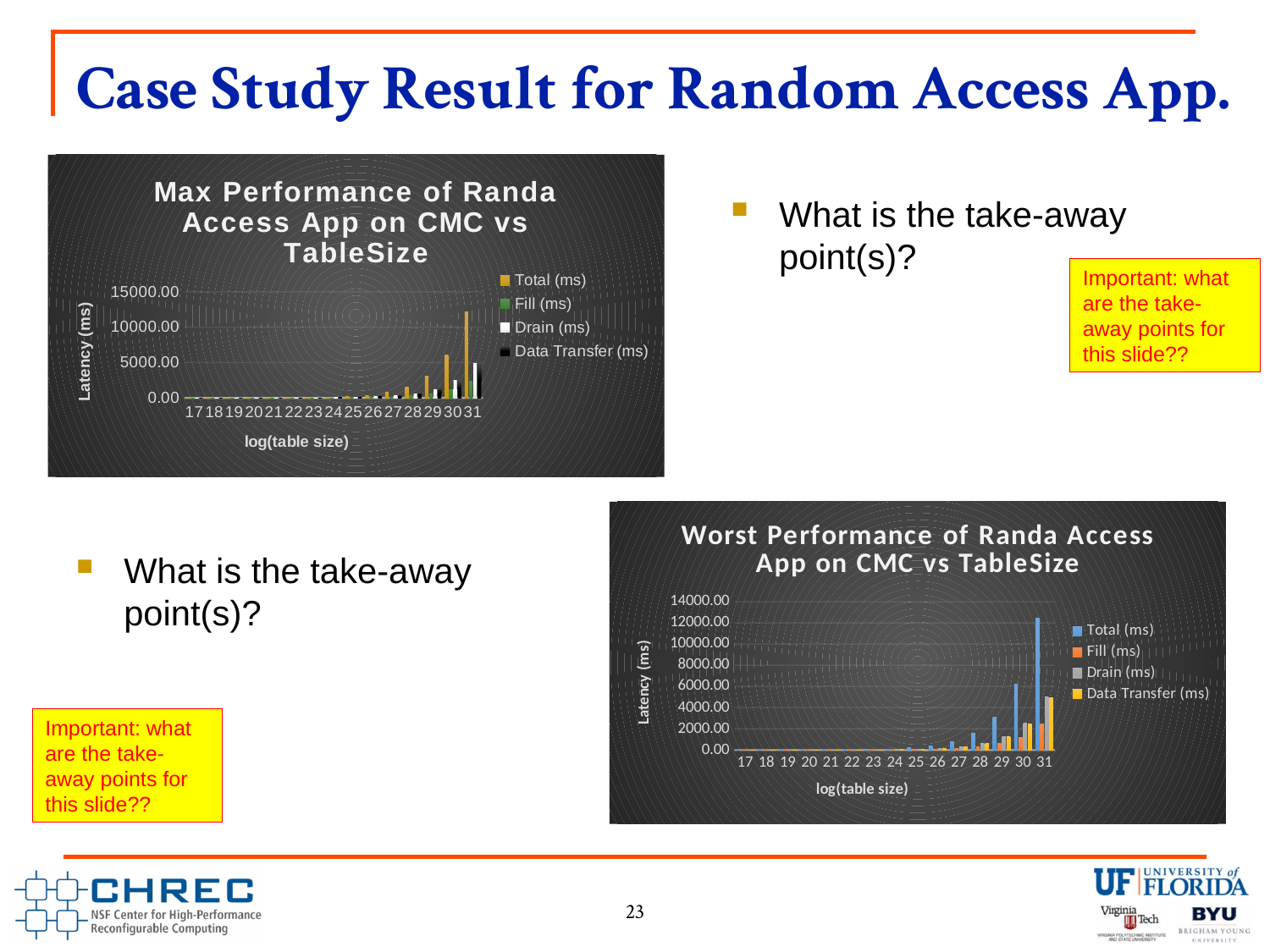

### Chart: Max Performance of Randa Access App on CMC vs TableSize

| Category |  |  |  |  |
|---|---|---|---|---|
| 17 | 0.7429456257584433 | 0.1438924076934993 | 0.297515581346194 | 0.30153763671875 |
| 18 | 1.4837602874450302 | 0.28462385131514234 | 0.596061162692388 | 0.6030752734375 |
| 19 | 2.9638866766864678 | 0.566020804426692 | 1.1917153253847759 | 1.206150546875 |
| 20 | 5.921969251576528 | 1.1279985070569767 | 2.3816696507695516 | 2.41230109375 |
| 21 | 11.850165557045273 | 2.262895068006169 | 4.762668301539104 | 4.8246021875 |
| 22 | 23.673452748821084 | 4.502659770742877 | 9.521588603078207 | 9.649204375 |
| 23 | 47.34908479105534 | 9.005164834898927 | 19.045511206156412 | 19.29840875 |
| 24 | 94.75966653420649 | 18.010532621893663 | 38.15231641231283 | 38.5968175 |
| 25 | 189.6191375953591 | 36.06450377073343 | 76.36099882462565 | 77.193635 |
| 26 | 378.82725837634695 | 71.98187672709561 | 152.45811164925132 | 154.38727 |
| 27 | 757.6678190041908 | 143.94278370568824 | 304.95049529850263 | 308.77454 |
| 28 | 1515.5200738886213 | 288.01537629161595 | 609.9556175970052 | 617.54908 |
| 29 | 3030.833816639518 | 575.8178304455074 | 1219.9178261940106 | 1235.09816 |
| 30 | 6061.693736500592 | 1151.8563441125718 | 2439.641072388021 | 2470.19632 |
| 31 | 12134.311610671844 | 2307.2027438958016 | 4886.716226776042 | 4940.39264 |
# Case Study Result for Random Access App.

### Chart: Max Performance of Randa Access App on CMC vs TableSize

| Category |  |  |  |  |
|---|---|---|---|---|
| 17 | 0.7429456257584433 | 0.1438924076934993 | 0.297515581346194 | 0.30153763671875 |
| 18 | 1.4837602874450302 | 0.28462385131514234 | 0.596061162692388 | 0.6030752734375 |
| 19 | 2.9638866766864678 | 0.566020804426692 | 1.1917153253847759 | 1.206150546875 |
| 20 | 5.921969251576528 | 1.1279985070569767 | 2.3816696507695516 | 2.41230109375 |
| 21 | 11.850165557045273 | 2.262895068006169 | 4.762668301539104 | 4.8246021875 |
| 22 | 23.673452748821084 | 4.502659770742877 | 9.521588603078207 | 9.649204375 |
| 23 | 47.34908479105534 | 9.005164834898927 | 19.045511206156412 | 19.29840875 |
| 24 | 94.75966653420649 | 18.010532621893663 | 38.15231641231283 | 38.5968175 |
| 25 | 189.6191375953591 | 36.06450377073343 | 76.36099882462565 | 77.193635 |
| 26 | 378.82725837634695 | 71.98187672709561 | 152.45811164925132 | 154.38727 |
| 27 | 757.6678190041908 | 143.94278370568824 | 304.95049529850263 | 308.77454 |
| 28 | 1515.5200738886213 | 288.01537629161595 | 609.9556175970052 | 617.54908 |
| 29 | 3030.833816639518 | 575.8178304455074 | 1219.9178261940106 | 1235.09816 |
| 30 | 6061.693736500592 | 1151.8563441125718 | 2439.641072388021 | 2470.19632 |
| 31 | 12134.311610671844 | 2307.2027438958016 | 4886.716226776042 | 4940.39264 |
What is the take-away point(s)?

Important: what are the take-away points for this slide??

### Chart: Worst Performance of Randa Access App on CMC vs TableSize

| Category |  |  |  |  |
|---|---|---|---|---|
| 17 | 0.7601117634537558 | 0.15247547654115556 | 0.30609865019385024 | 0.30153763671875 |
| 18 | 1.5180925628356552 | 0.30178998901045484 | 0.6132273003877005 | 0.6030752734375 |
| 19 | 3.0325512274677178 | 0.600353079817317 | 1.2260476007754009 | 1.206150546875 |
| 20 | 6.059298353139028 | 1.1966630578382267 | 2.4503342015508016 | 2.41230109375 |
| 21 | 12.124823760170273 | 2.400224169568669 | 4.899997403101604 | 4.8246021875 |
| 22 | 24.222769155071084 | 4.777317973867877 | 9.796246806203207 | 9.649204375 |
| 23 | 48.44771760355534 | 9.554481241148927 | 19.594827612406412 | 19.29840875 |
| 24 | 96.95693215920649 | 19.109165434393663 | 39.25094922481283 | 38.5968175 |
| 25 | 194.0136688453591 | 38.26176939573343 | 78.55826444962565 | 77.193635 |
| 26 | 387.61632087634695 | 76.37640797709561 | 156.85264289925132 | 154.38727 |
| 27 | 775.2459440041908 | 152.73184620568824 | 313.73955779850263 | 308.77454 |
| 28 | 1550.6763238886213 | 305.59350129161595 | 627.5337425970052 | 617.54908 |
| 29 | 3101.146316639518 | 610.9740804455074 | 1255.0740761940106 | 1235.09816 |
| 30 | 6202.318736500592 | 1222.1688441125718 | 2509.953572388021 | 2470.19632 |
| 31 | 12415.561610671844 | 2447.8277438958016 | 5027.341226776042 | 4940.39264 |
What is the take-away point(s)?

Important: what are the take-away points for this slide??
23

### Chart: Worst Performance of Randa Access App on CMC vs TableSize

| Category |  |  |  |  |
|---|---|---|---|---|
| 17 | 0.7601117634537558 | 0.15247547654115556 | 0.30609865019385024 | 0.30153763671875 |
| 18 | 1.5180925628356552 | 0.30178998901045484 | 0.6132273003877005 | 0.6030752734375 |
| 19 | 3.0325512274677178 | 0.600353079817317 | 1.2260476007754009 | 1.206150546875 |
| 20 | 6.059298353139028 | 1.1966630578382267 | 2.4503342015508016 | 2.41230109375 |
| 21 | 12.124823760170273 | 2.400224169568669 | 4.899997403101604 | 4.8246021875 |
| 22 | 24.222769155071084 | 4.777317973867877 | 9.796246806203207 | 9.649204375 |
| 23 | 48.44771760355534 | 9.554481241148927 | 19.594827612406412 | 19.29840875 |
| 24 | 96.95693215920649 | 19.109165434393663 | 39.25094922481283 | 38.5968175 |
| 25 | 194.0136688453591 | 38.26176939573343 | 78.55826444962565 | 77.193635 |
| 26 | 387.61632087634695 | 76.37640797709561 | 156.85264289925132 | 154.38727 |
| 27 | 775.2459440041908 | 152.73184620568824 | 313.73955779850263 | 308.77454 |
| 28 | 1550.6763238886213 | 305.59350129161595 | 627.5337425970052 | 617.54908 |
| 29 | 3101.146316639518 | 610.9740804455074 | 1255.0740761940106 | 1235.09816 |
| 30 | 6202.318736500592 | 1222.1688441125718 | 2509.953572388021 | 2470.19632 |
| 31 | 12415.561610671844 | 2447.8277438958016 | 5027.341226776042 | 4940.39264 |